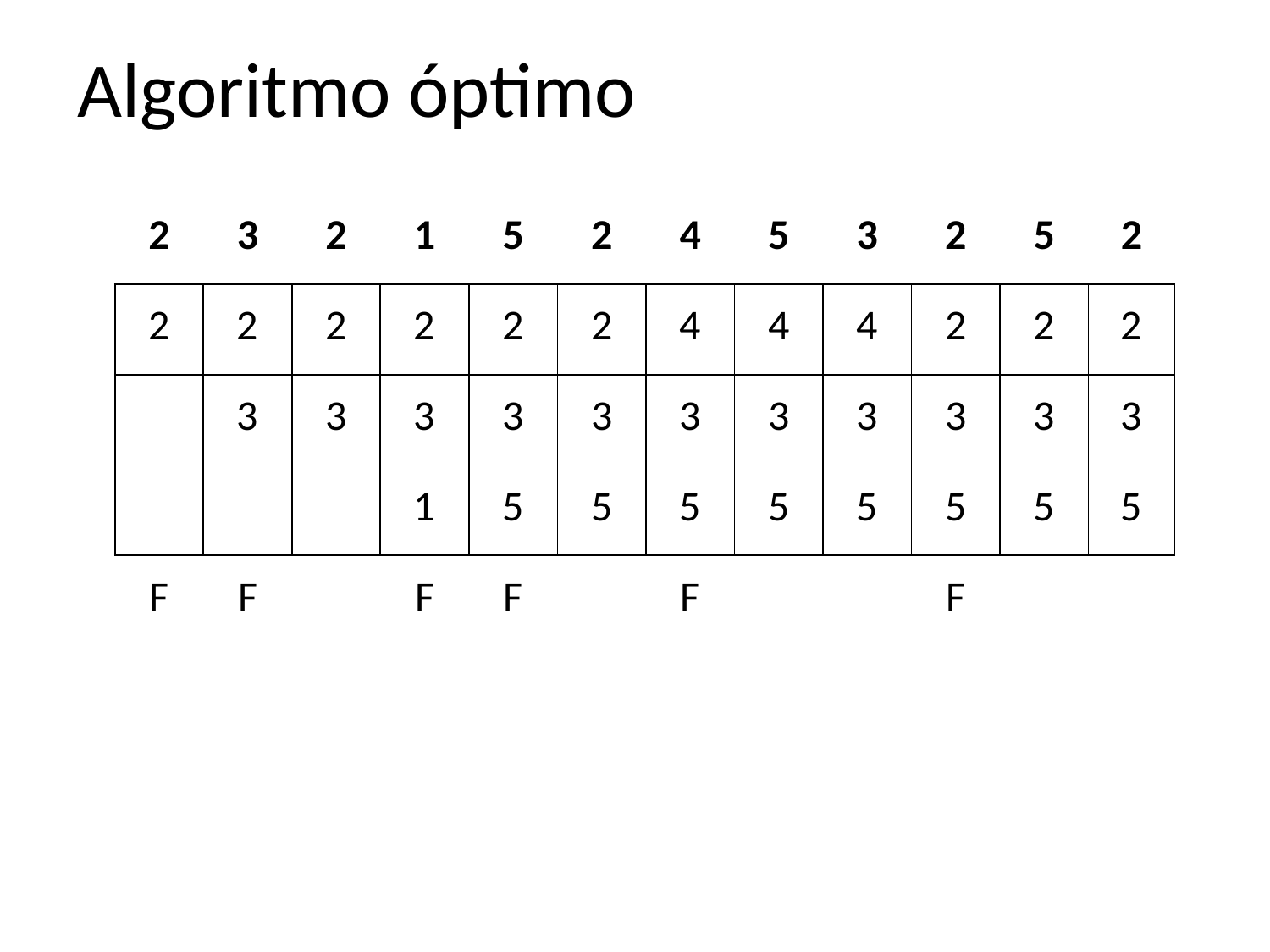

# Algoritmo óptimo
| 2 | 3 | 2 | 1 | 5 | 2 | 4 | 5 | 3 | 2 | 5 | 2 |
| --- | --- | --- | --- | --- | --- | --- | --- | --- | --- | --- | --- |
| 2 | 2 | 2 | 2 | 2 | 2 | 4 | 4 | 4 | 2 | 2 | 2 |
|  | 3 | 3 | 3 | 3 | 3 | 3 | 3 | 3 | 3 | 3 | 3 |
|  |  |  | 1 | 5 | 5 | 5 | 5 | 5 | 5 | 5 | 5 |
| F | F |  | F | F |  | F |  |  | F |  |  |